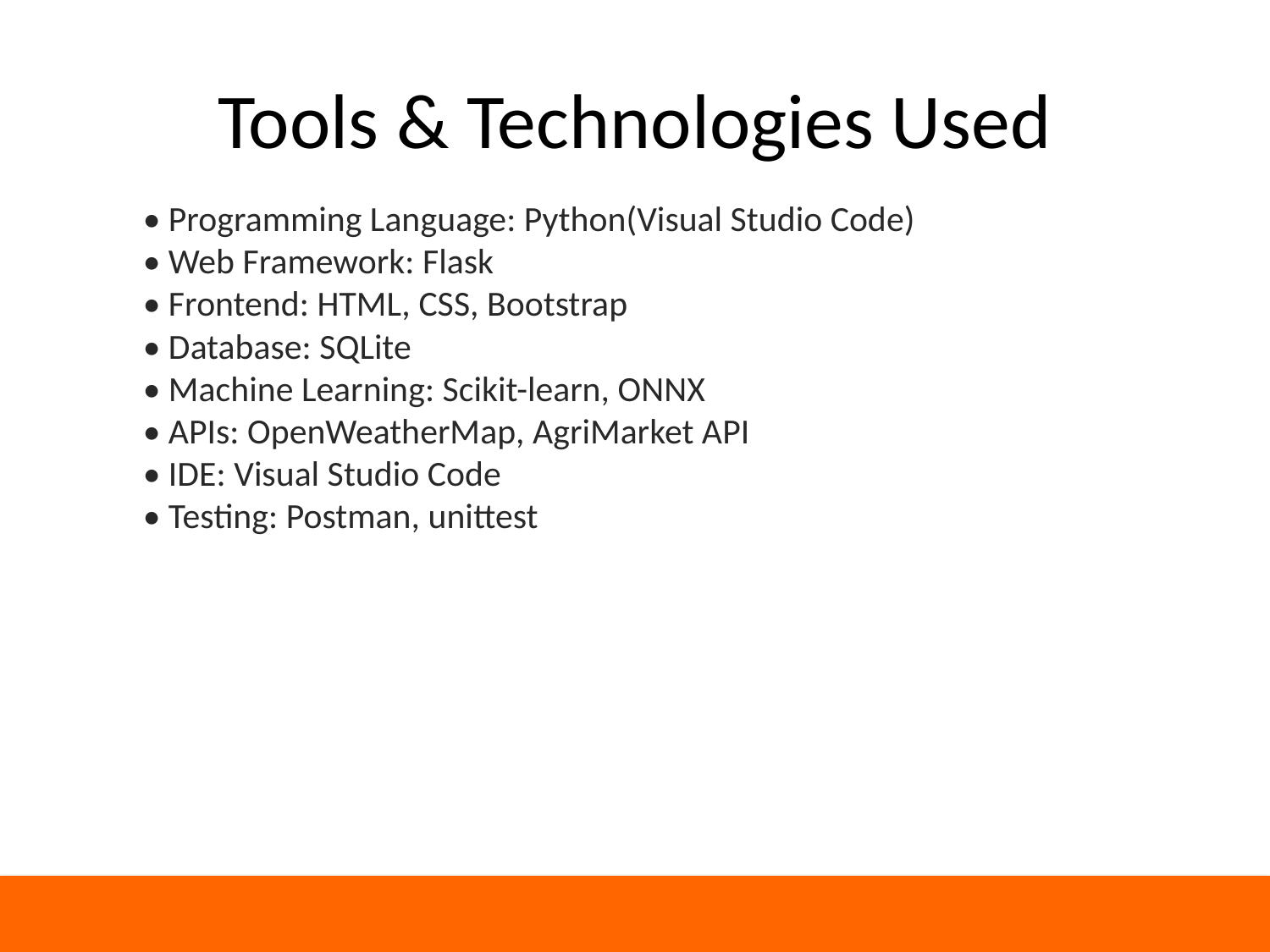

# Tools & Technologies Used
• Programming Language: Python(Visual Studio Code)
• Web Framework: Flask
• Frontend: HTML, CSS, Bootstrap
• Database: SQLite
• Machine Learning: Scikit-learn, ONNX
• APIs: OpenWeatherMap, AgriMarket API
• IDE: Visual Studio Code
• Testing: Postman, unittest